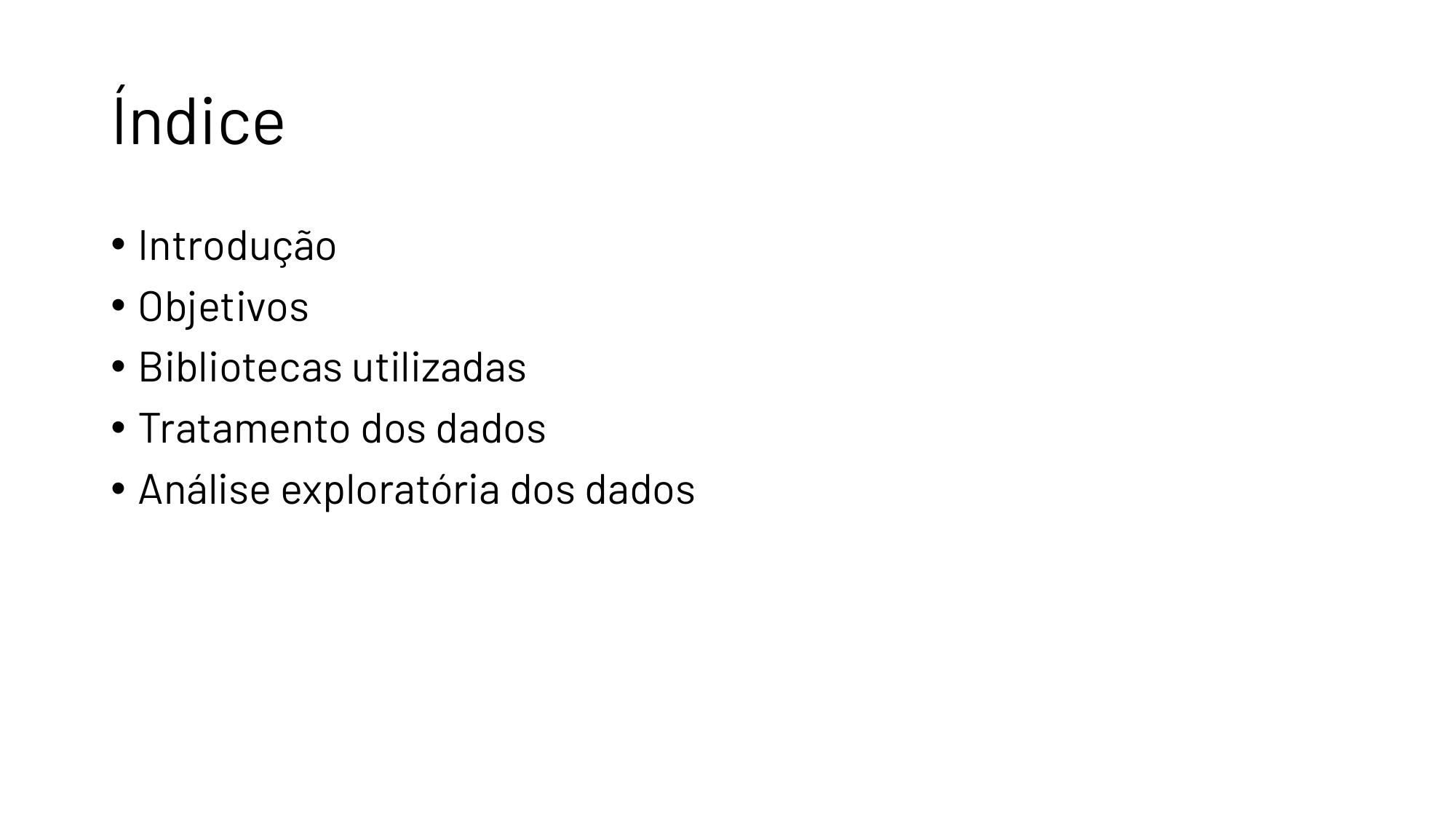

# Índice
Introdução
Objetivos
Bibliotecas utilizadas
Tratamento dos dados
Análise exploratória dos dados